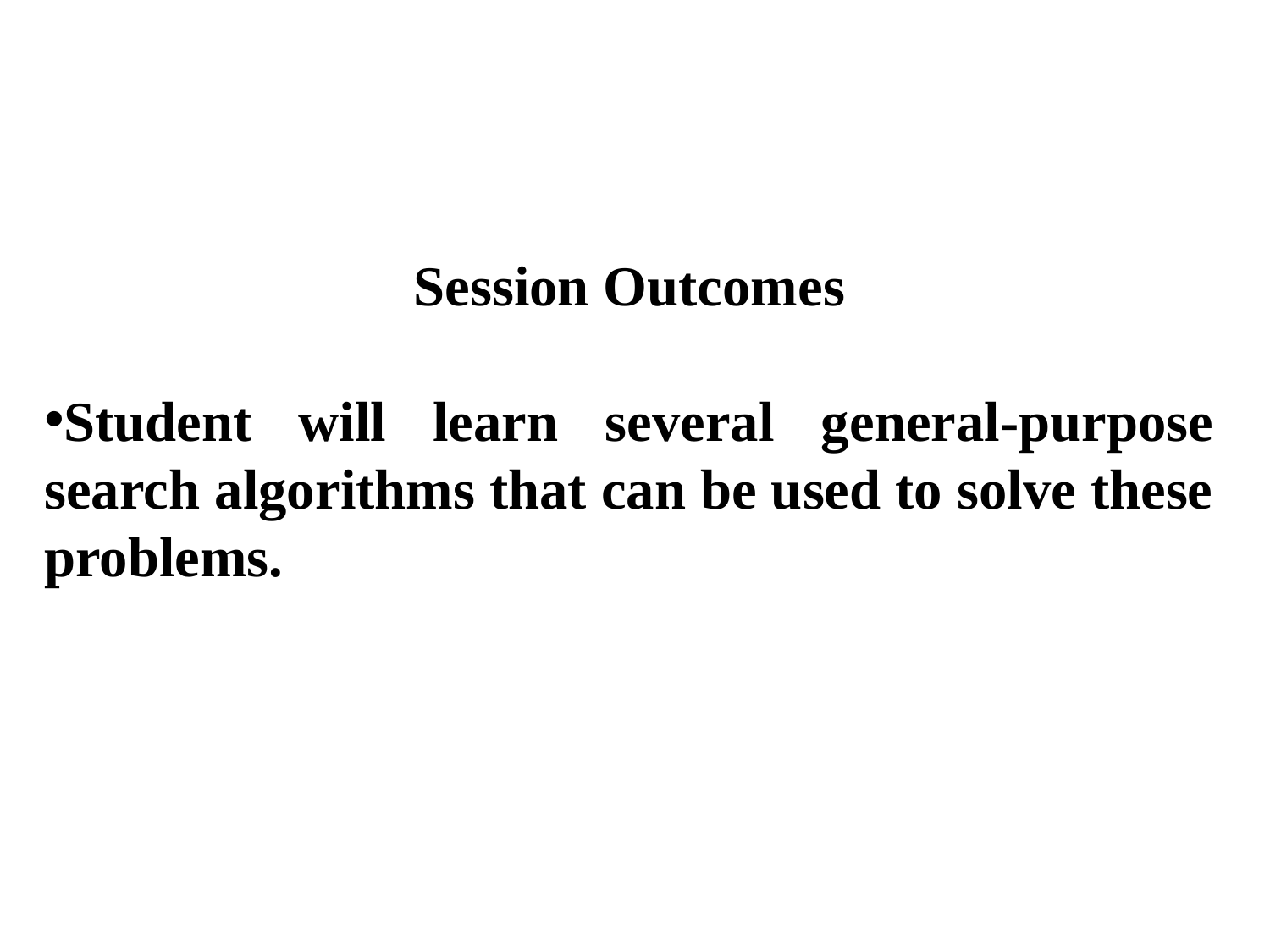

Session Outcomes

Student will learn several general-purpose search algorithms that can be used to solve these problems.